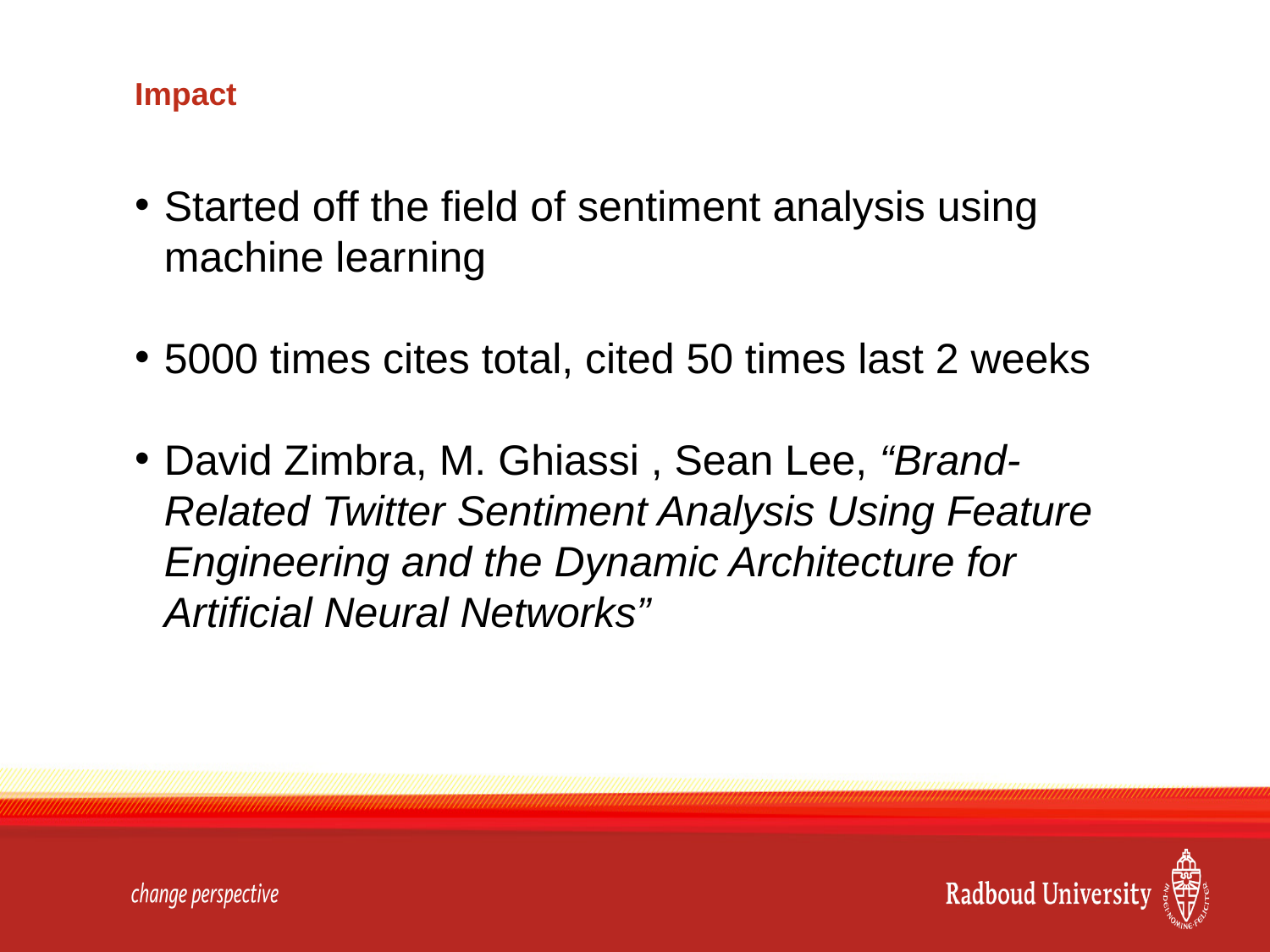

# Impact
Started off the field of sentiment analysis using machine learning

5000 times cites total, cited 50 times last 2 weeks

David Zimbra, M. Ghiassi , Sean Lee, “Brand-Related Twitter Sentiment Analysis Using Feature Engineering and the Dynamic Architecture for Artificial Neural Networks”